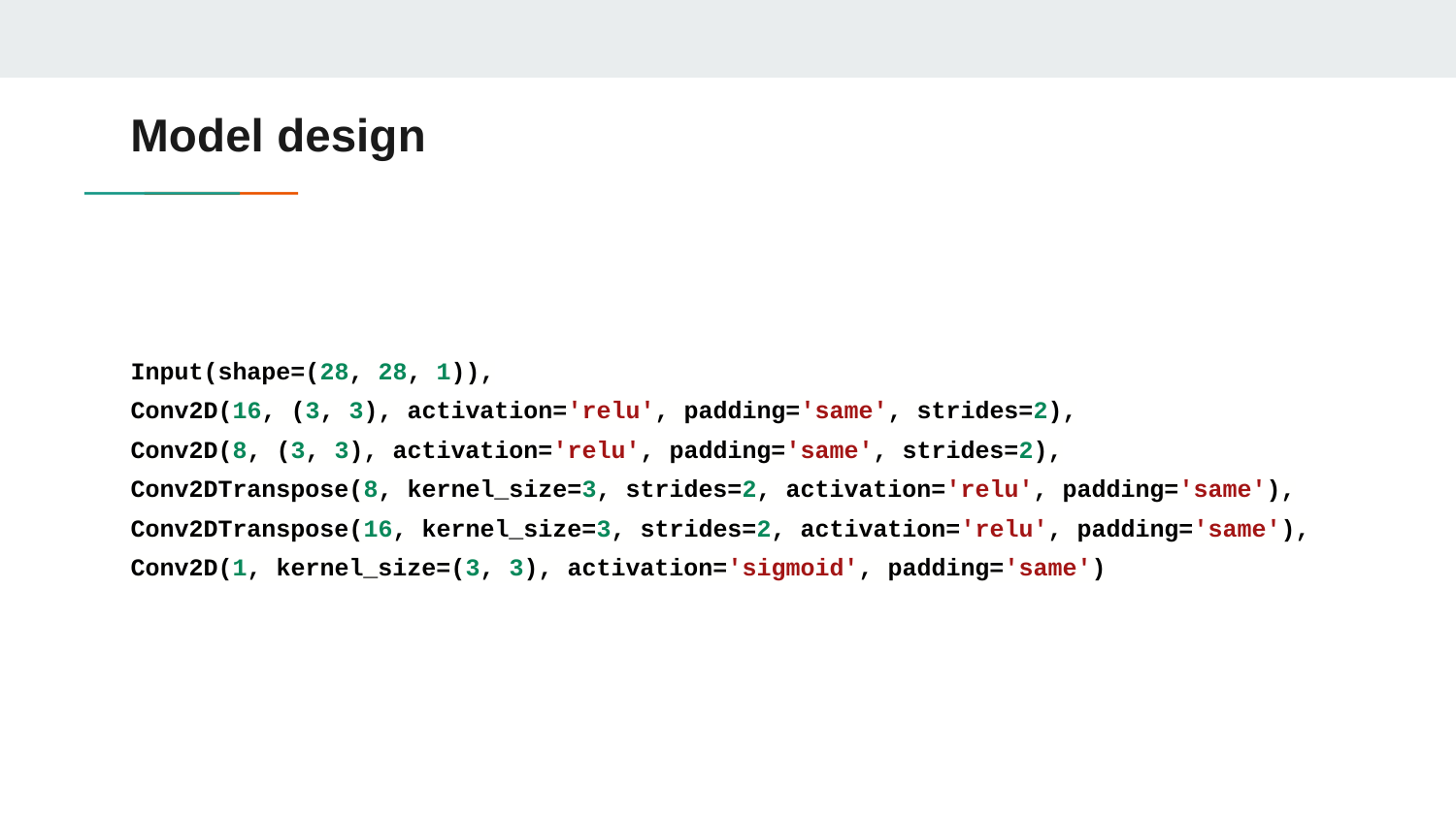

# Model design
Input(shape=(28, 28, 1)),
Conv2D(16, (3, 3), activation='relu', padding='same', strides=2),
Conv2D(8, (3, 3), activation='relu', padding='same', strides=2),
Conv2DTranspose(8, kernel_size=3, strides=2, activation='relu', padding='same'),
Conv2DTranspose(16, kernel_size=3, strides=2, activation='relu', padding='same'),
Conv2D(1, kernel_size=(3, 3), activation='sigmoid', padding='same')